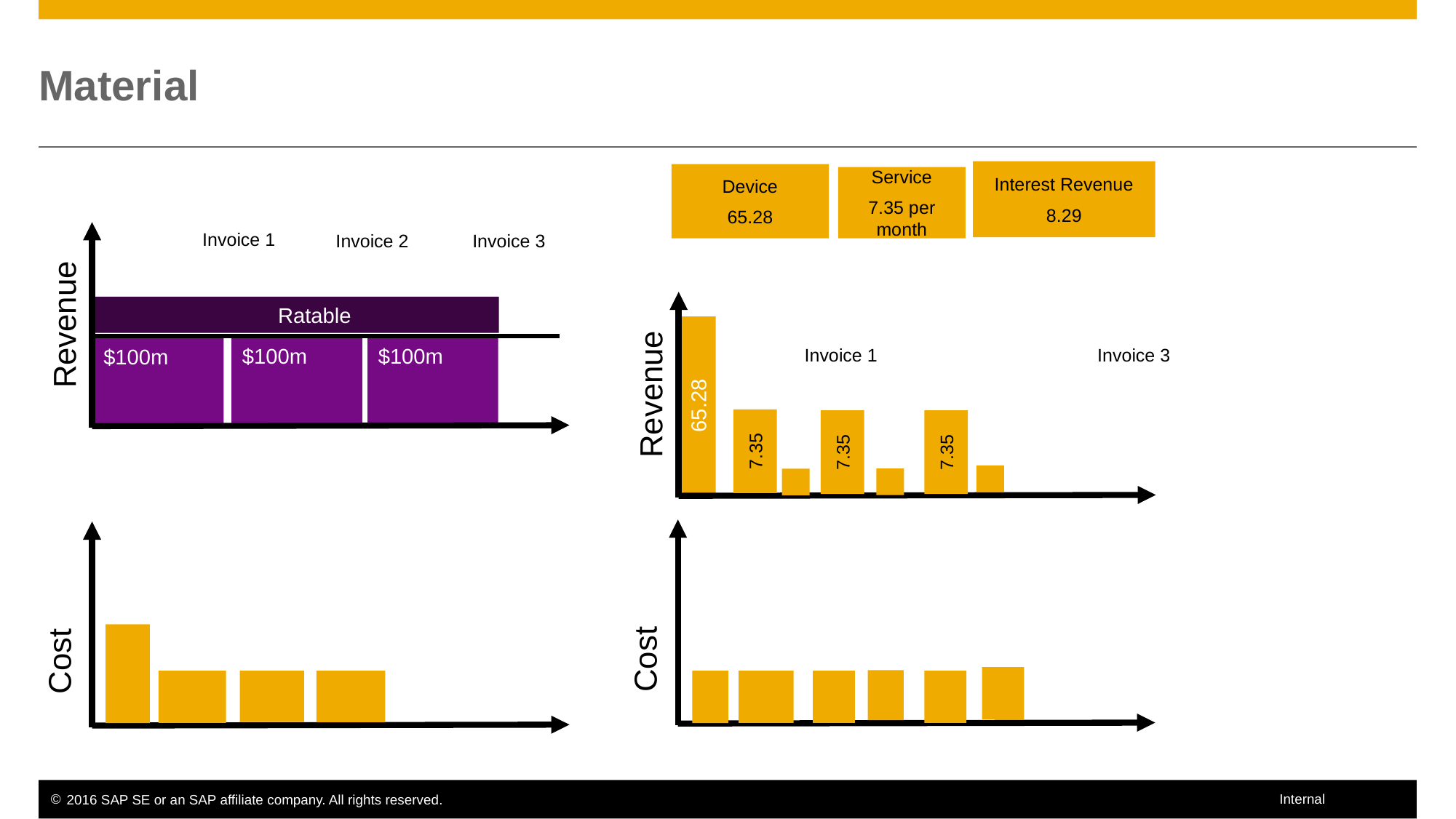

# Material
Interest Revenue
8.29
Device
65.28
Service
7.35 per month
Invoice 1
Invoice 2
Invoice 3
Revenue
	           Ratable
$100m

$100m

$100m

Invoice 1
Invoice 3
Revenue
65.28
7.35
7.35
7.35

Cost
Cost

Year 1	     Year 2	            Year 3